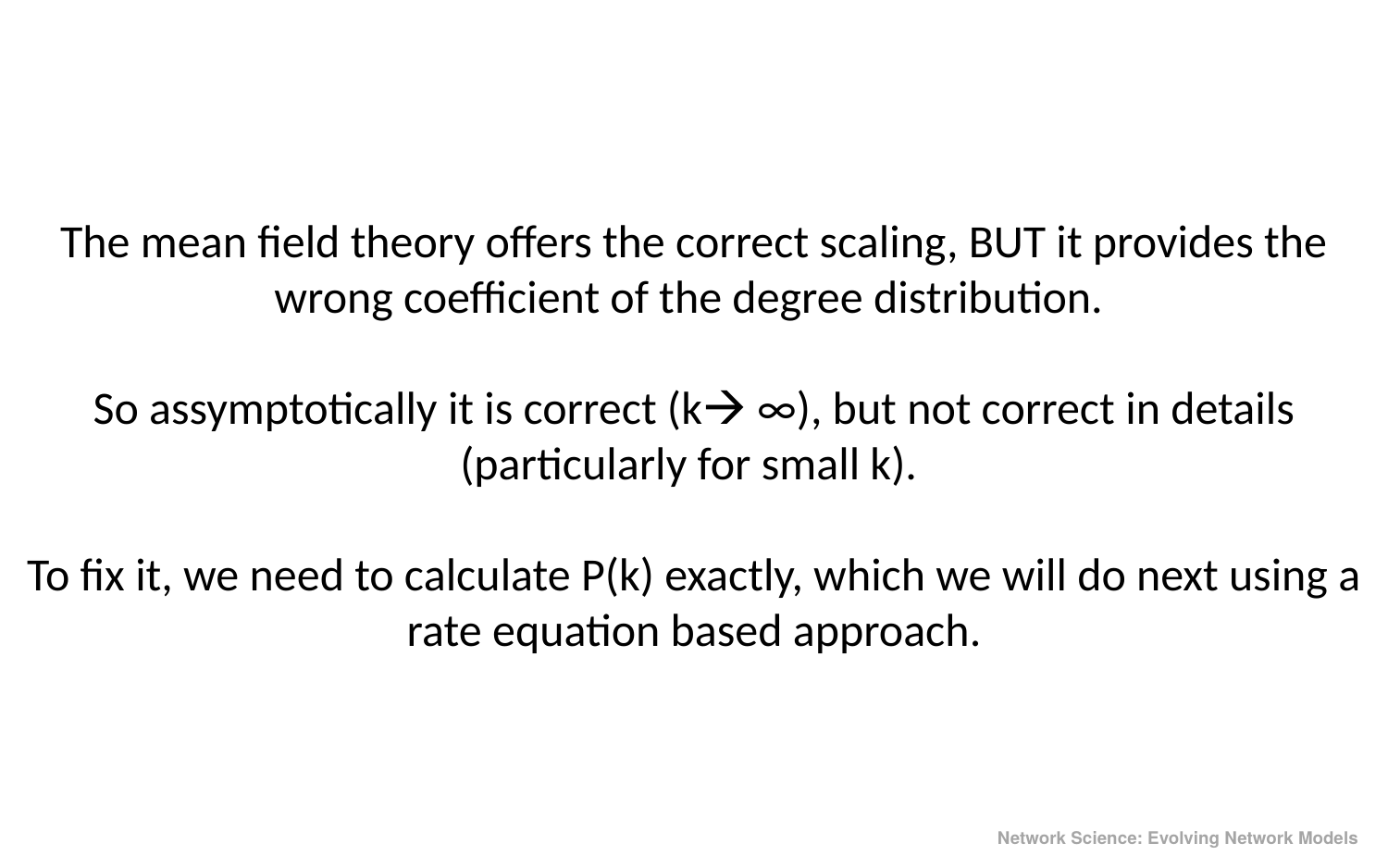

# The mean field theory offers the correct scaling, BUT it provides the wrong coefficient of the degree distribution. So assymptotically it is correct (k🡪 ∞), but not correct in details (particularly for small k). To fix it, we need to calculate P(k) exactly, which we will do next using a rate equation based approach.
Network Science: Evolving Network Models